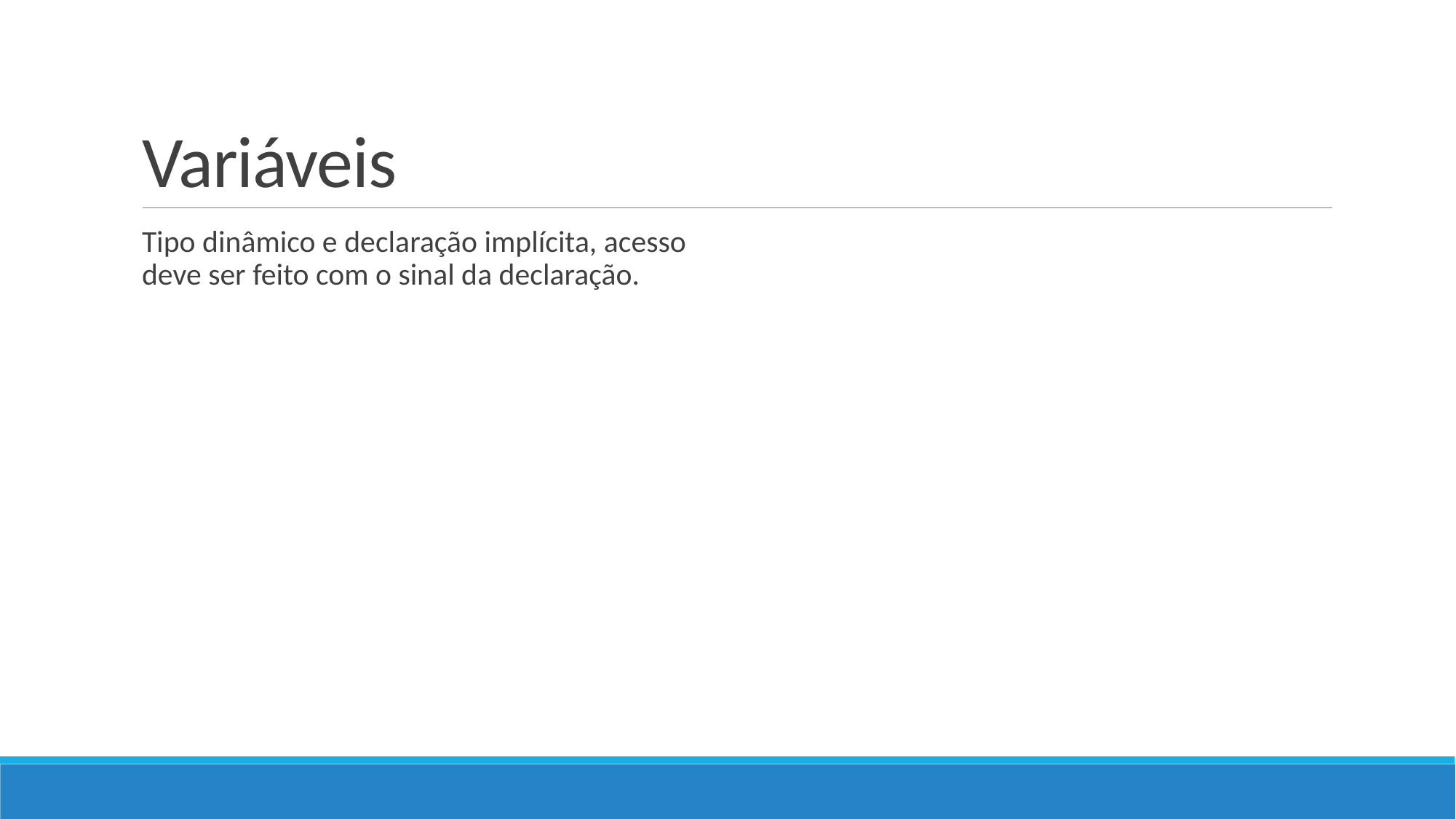

# Variáveis
Tipo dinâmico e declaração implícita, acesso deve ser feito com o sinal da declaração.